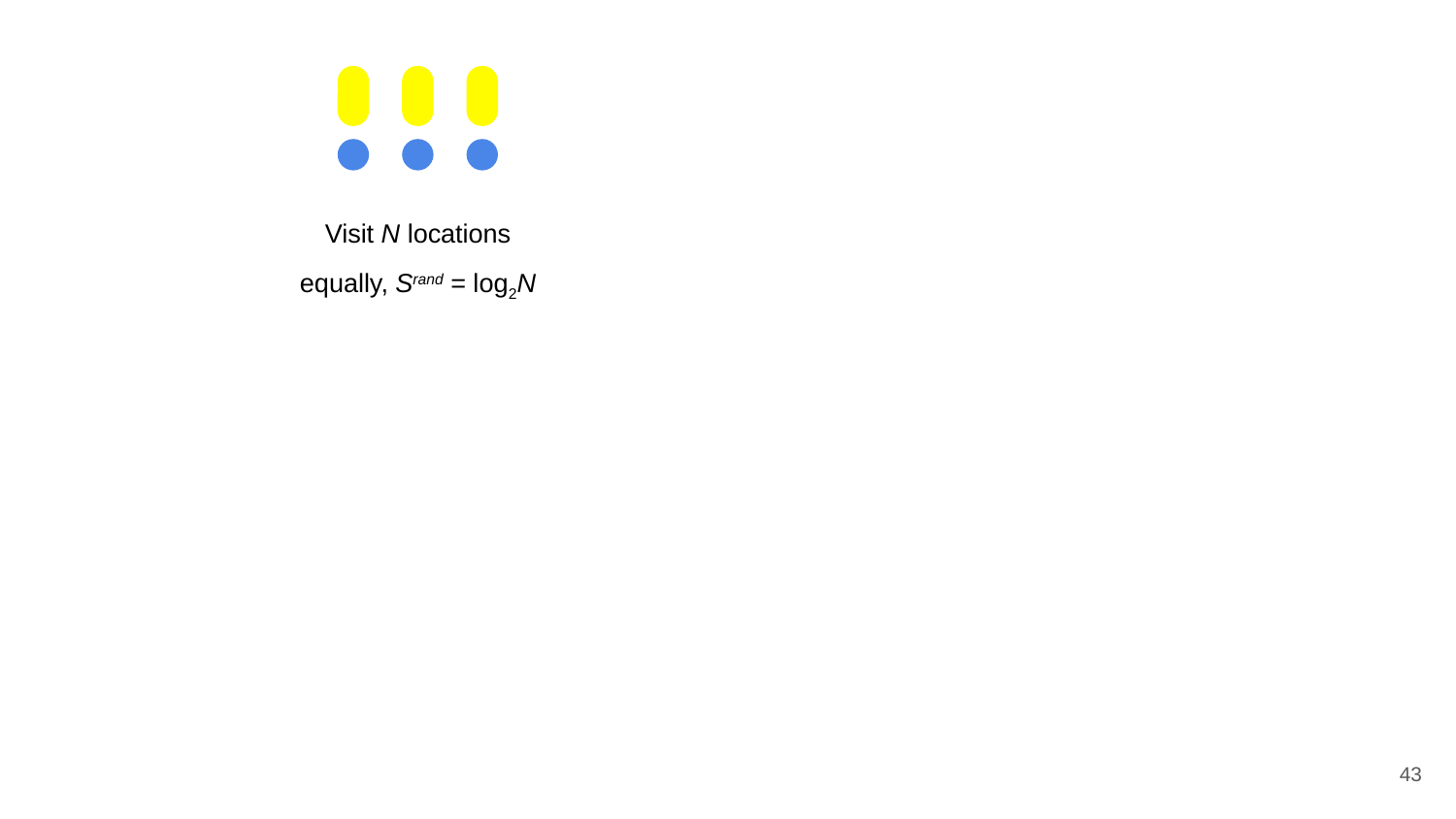

Visit N locations equally, Srand = log2N
43